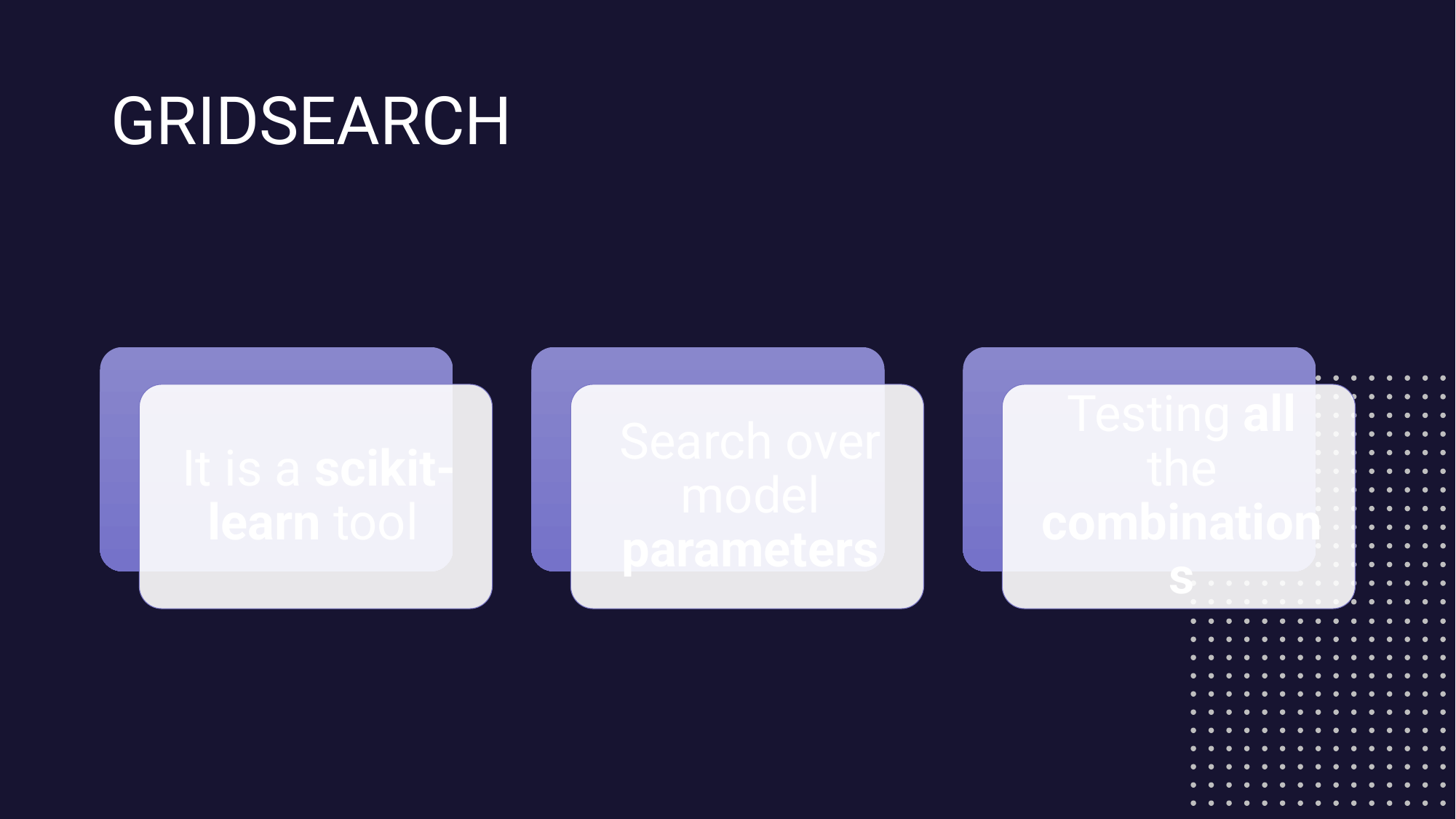

# GRIDSEARCH
It is a scikit-learn tool
Search over model parameters
Testing all the combinations